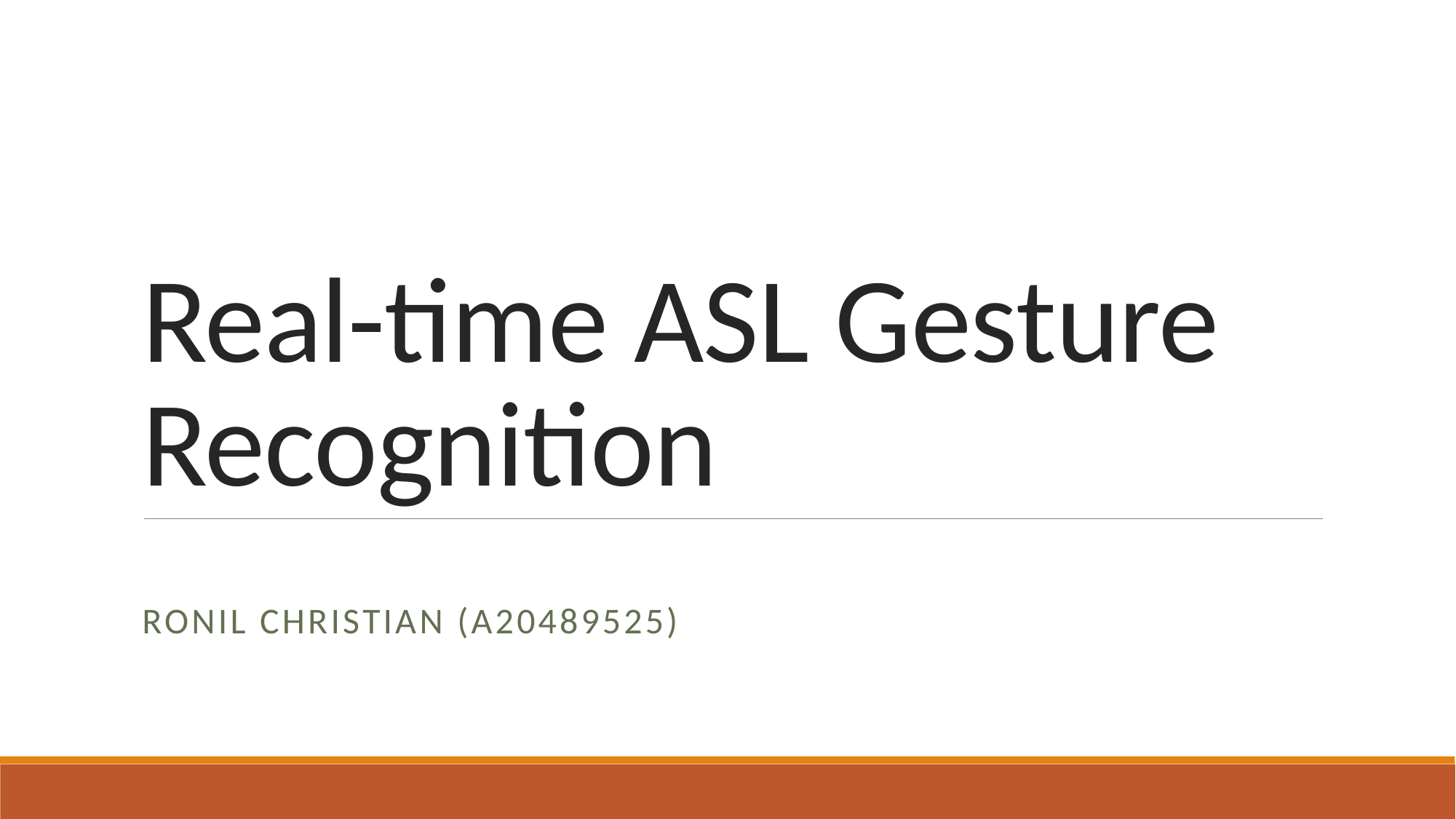

# Real-time ASL Gesture Recognition

Ronil Christian (A20489525)